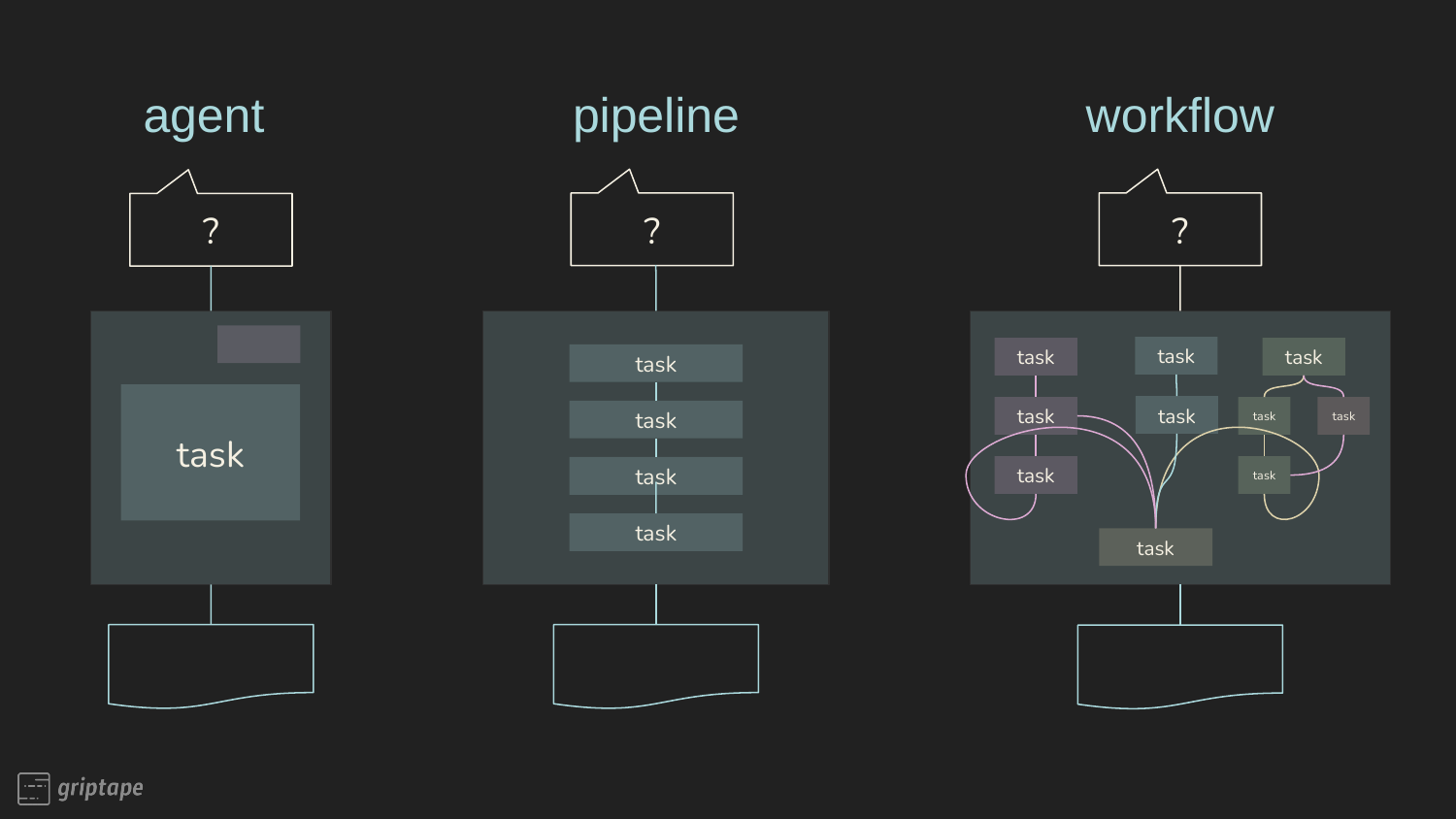

agent
?

task
pipeline

task
task
task
task
workflow

task
task
task
task
task
task
task
task
task
task

?
?